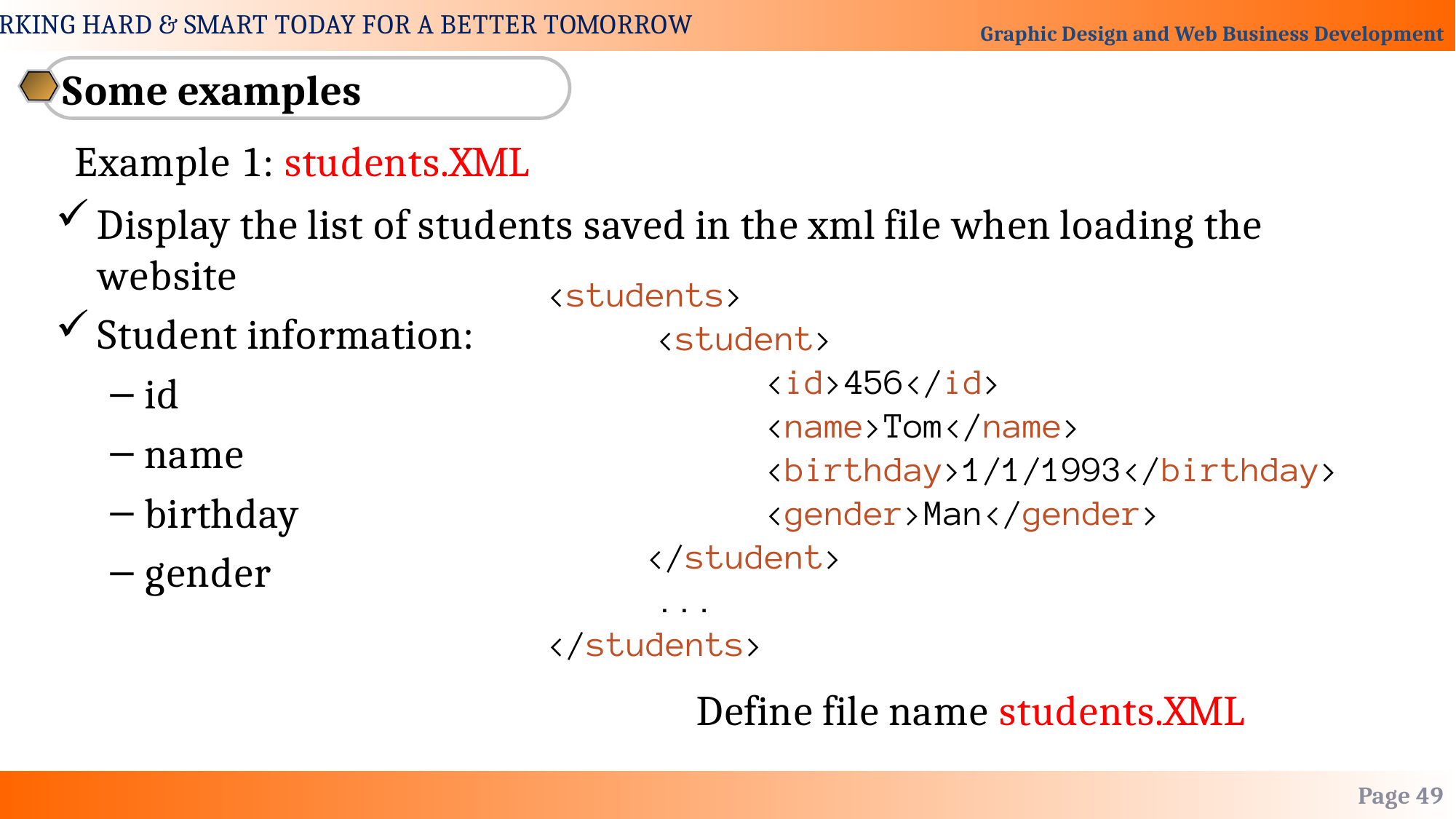

Some examples

Example 1: students.XML
Display the list of students saved in the xml file when loading the website
Student information:
id
name
birthday
gender
<students>
	<student>
		<id>456</id>
		<name>Tom</name>
		<birthday>1/1/1993</birthday>
		<gender>Man</gender>
     </student>
	...
</students>
Define file name students.XML
Page 49